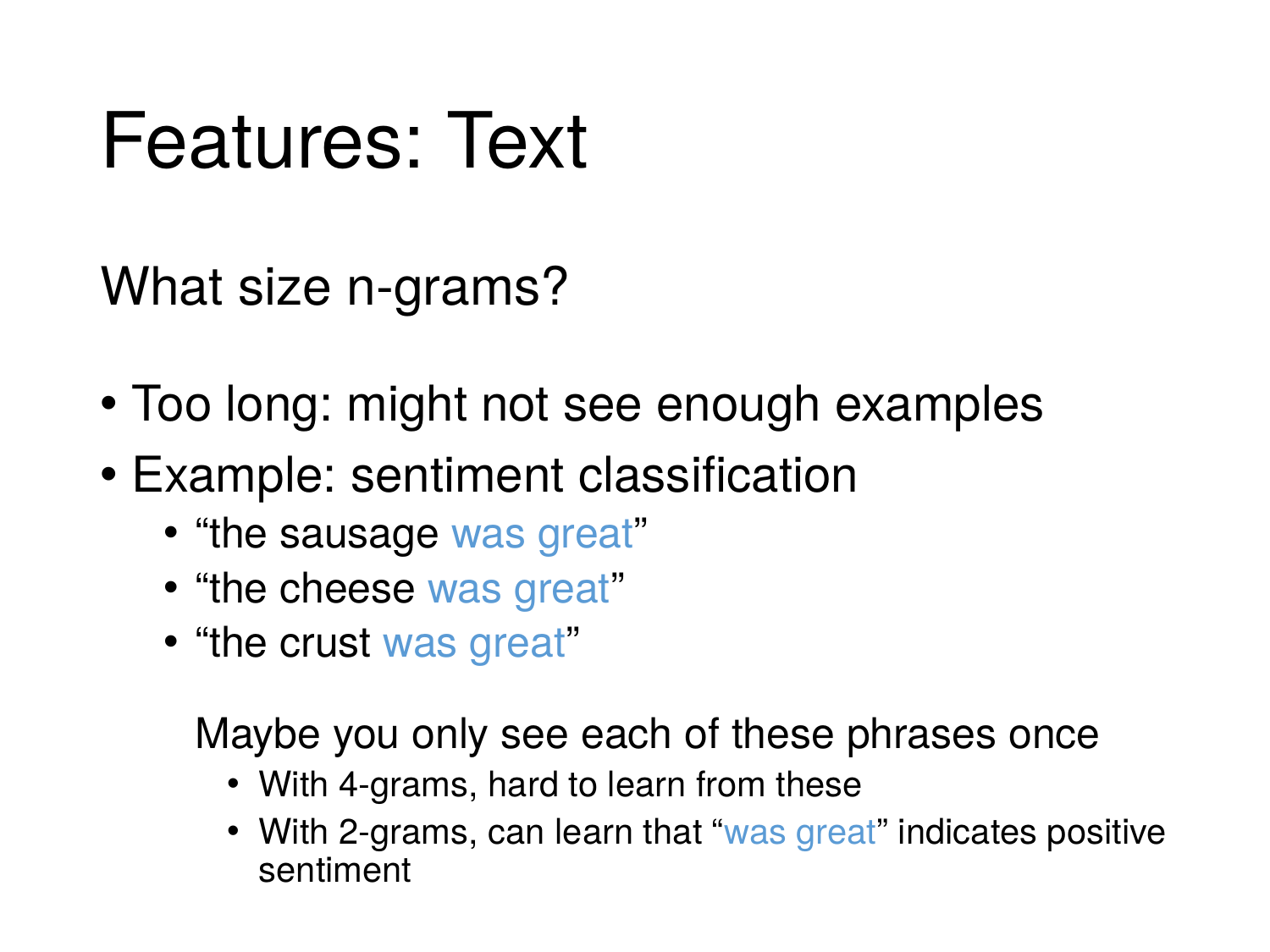

# Features: Text
What size n-grams?

Too long: might not see enough examples
Example: sentiment classification
“the sausage was great”
“the cheese was great”
“the crust was great”
Maybe you only see each of these phrases once
With 4-grams, hard to learn from these
With 2-grams, can learn that “was great” indicates positive sentiment